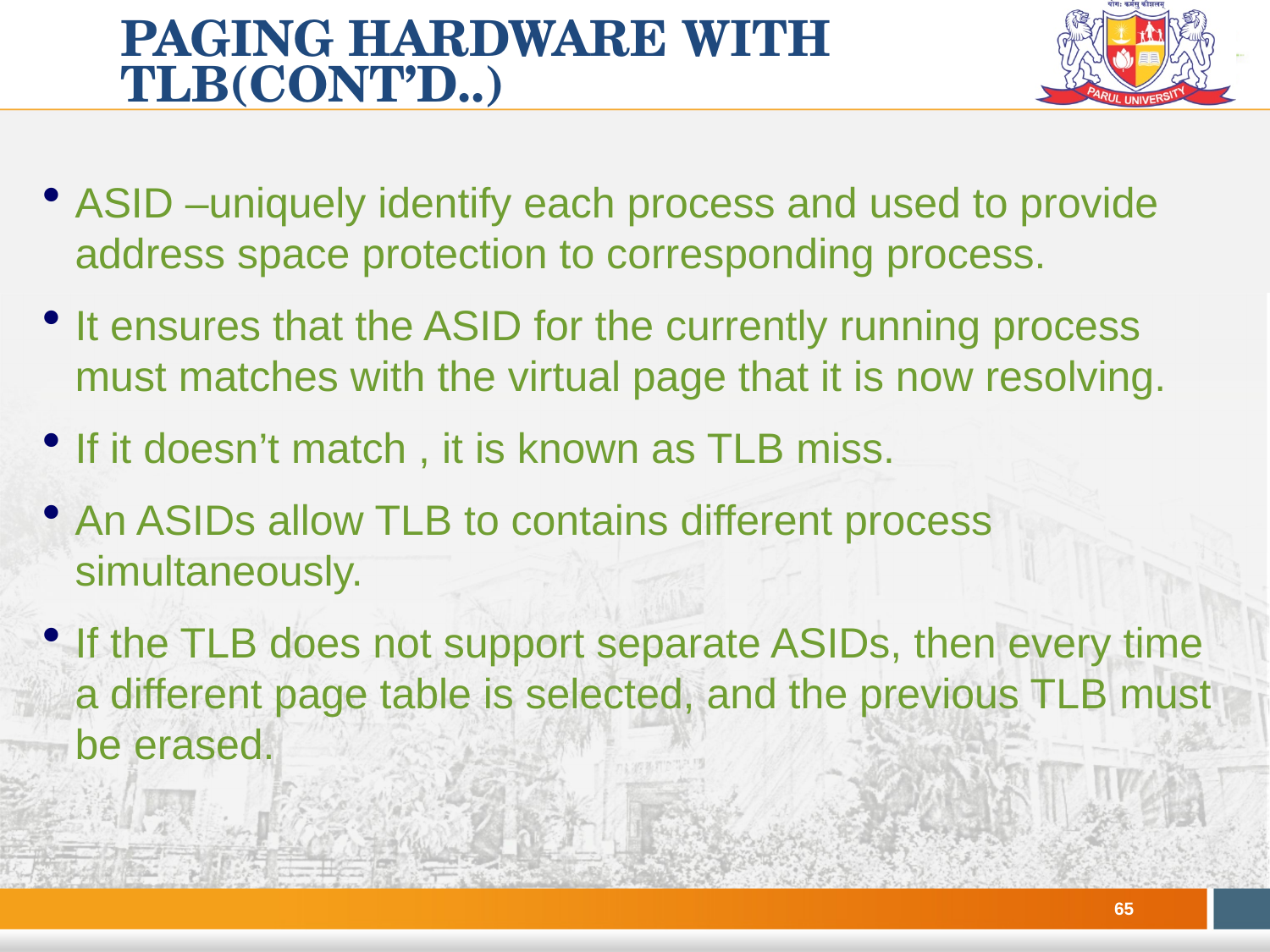

# Paging hardware with TLB(Cont’d..)
ASID –uniquely identify each process and used to provide address space protection to corresponding process.
It ensures that the ASID for the currently running process must matches with the virtual page that it is now resolving.
If it doesn’t match , it is known as TLB miss.
An ASIDs allow TLB to contains different process simultaneously.
If the TLB does not support separate ASIDs, then every time a different page table is selected, and the previous TLB must be erased.